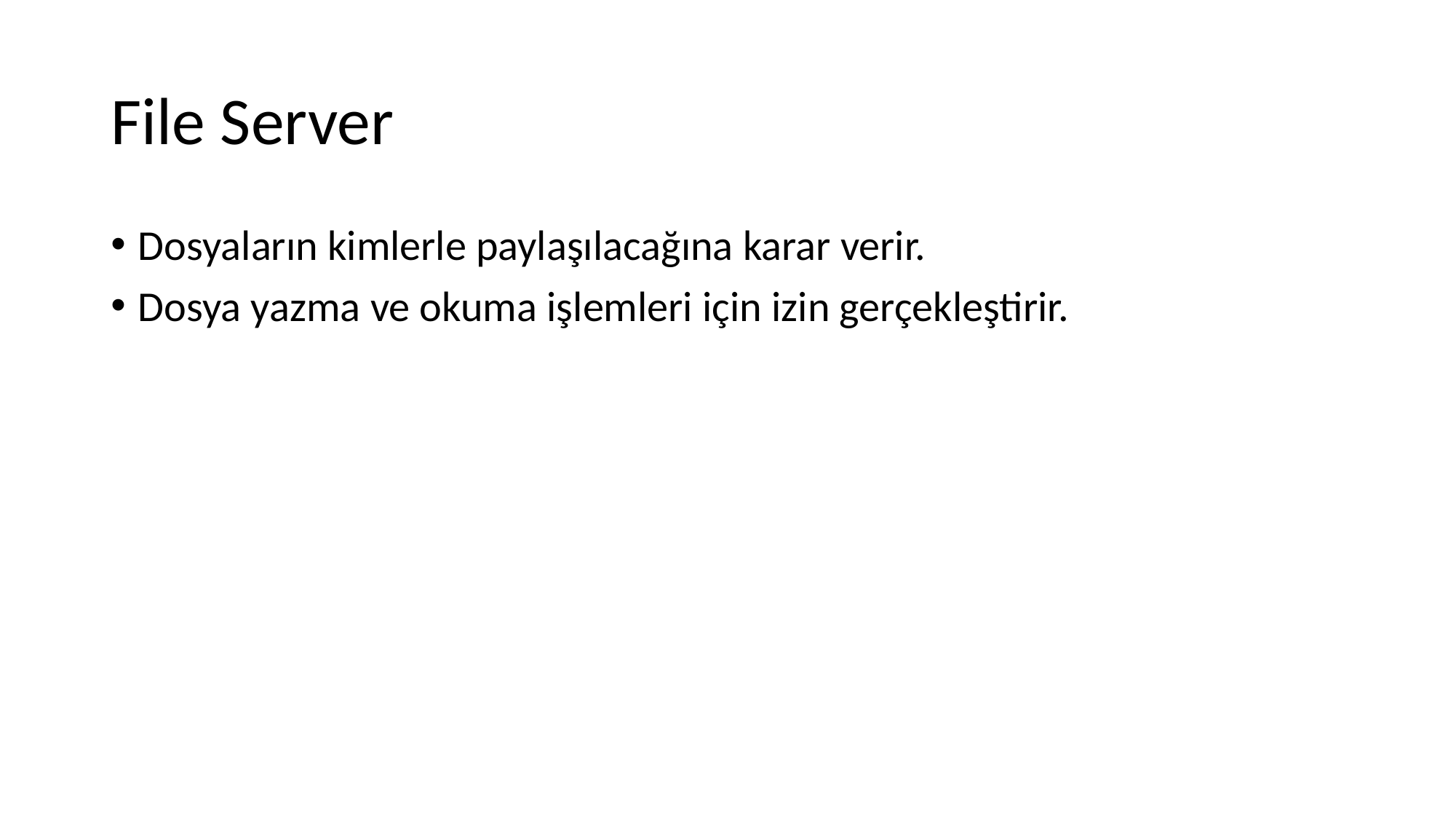

# File Server
Dosyaların kimlerle paylaşılacağına karar verir.
Dosya yazma ve okuma işlemleri için izin gerçekleştirir.